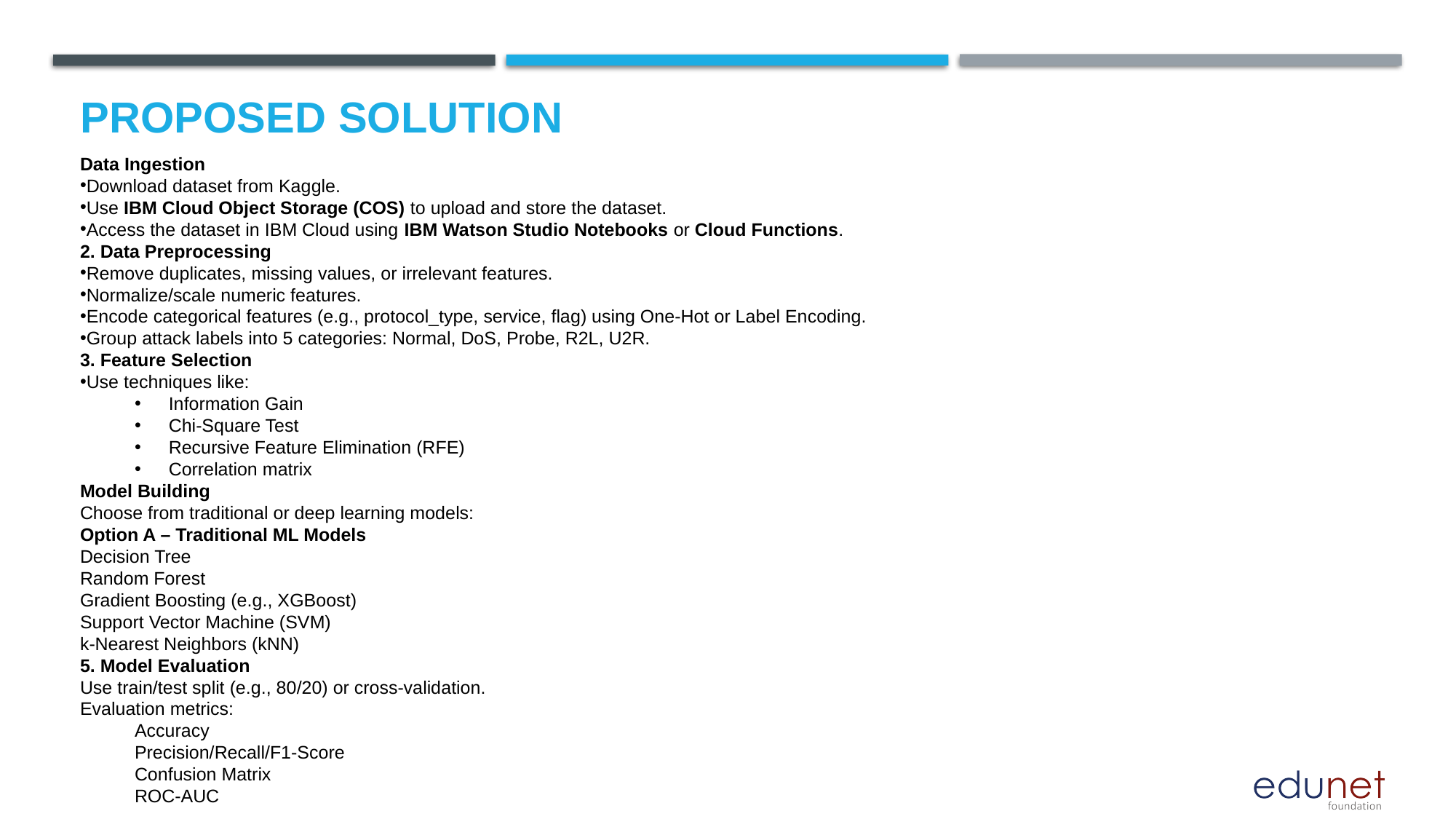

# Proposed Solution
Data Ingestion
Download dataset from Kaggle.
Use IBM Cloud Object Storage (COS) to upload and store the dataset.
Access the dataset in IBM Cloud using IBM Watson Studio Notebooks or Cloud Functions.
2. Data Preprocessing
Remove duplicates, missing values, or irrelevant features.
Normalize/scale numeric features.
Encode categorical features (e.g., protocol_type, service, flag) using One-Hot or Label Encoding.
Group attack labels into 5 categories: Normal, DoS, Probe, R2L, U2R.
3. Feature Selection
Use techniques like:
Information Gain
Chi-Square Test
Recursive Feature Elimination (RFE)
Correlation matrix
Model Building
Choose from traditional or deep learning models:
Option A – Traditional ML Models
Decision Tree
Random Forest
Gradient Boosting (e.g., XGBoost)
Support Vector Machine (SVM)
k-Nearest Neighbors (kNN)
5. Model Evaluation
Use train/test split (e.g., 80/20) or cross-validation.
Evaluation metrics:
Accuracy
Precision/Recall/F1-Score
Confusion Matrix
ROC-AUC